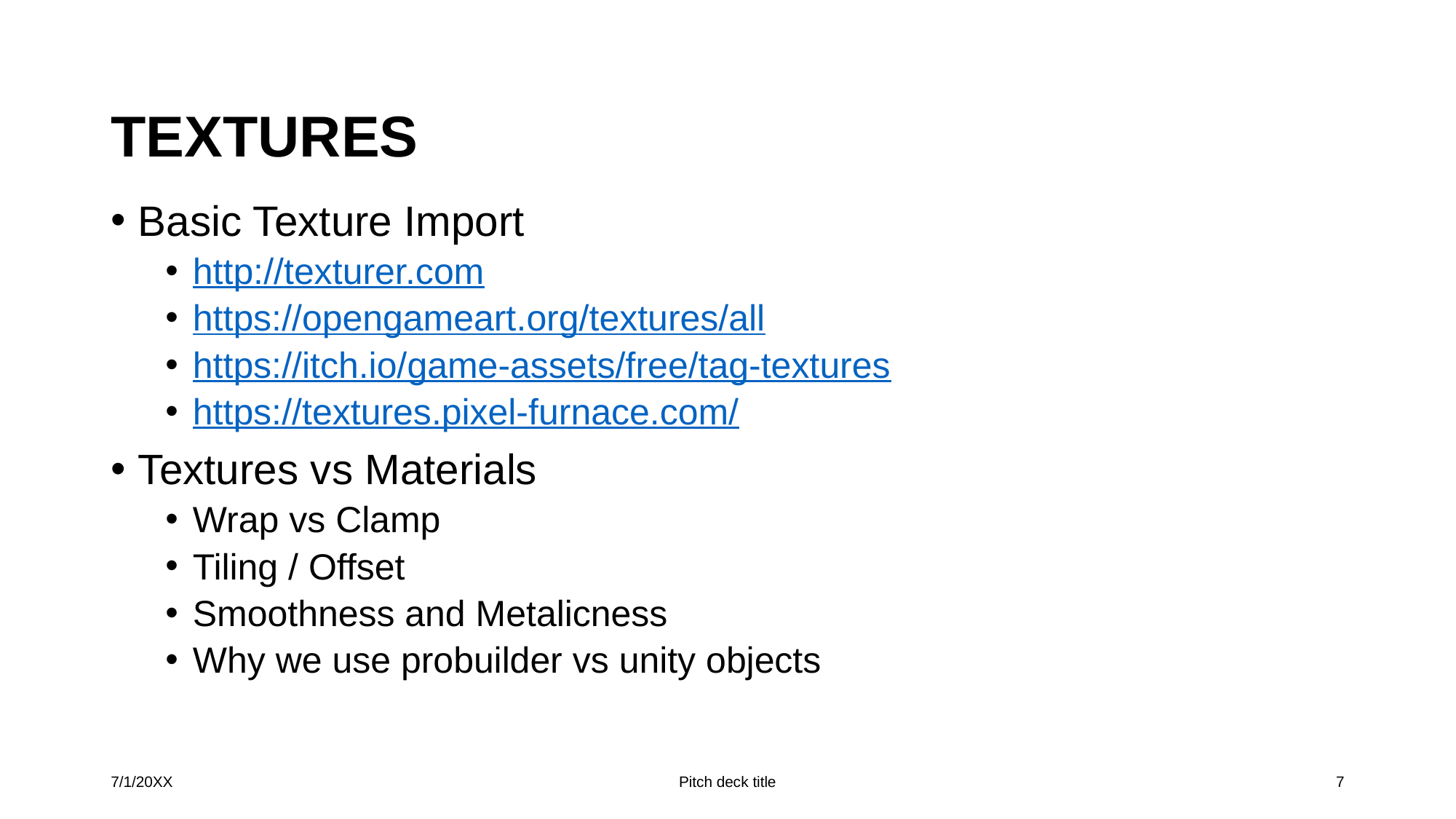

# Textures
Basic Texture Import
http://texturer.com
https://opengameart.org/textures/all
https://itch.io/game-assets/free/tag-textures
https://textures.pixel-furnace.com/
Textures vs Materials
Wrap vs Clamp
Tiling / Offset
Smoothness and Metalicness
Why we use probuilder vs unity objects

7/1/20XX
Pitch deck title
7